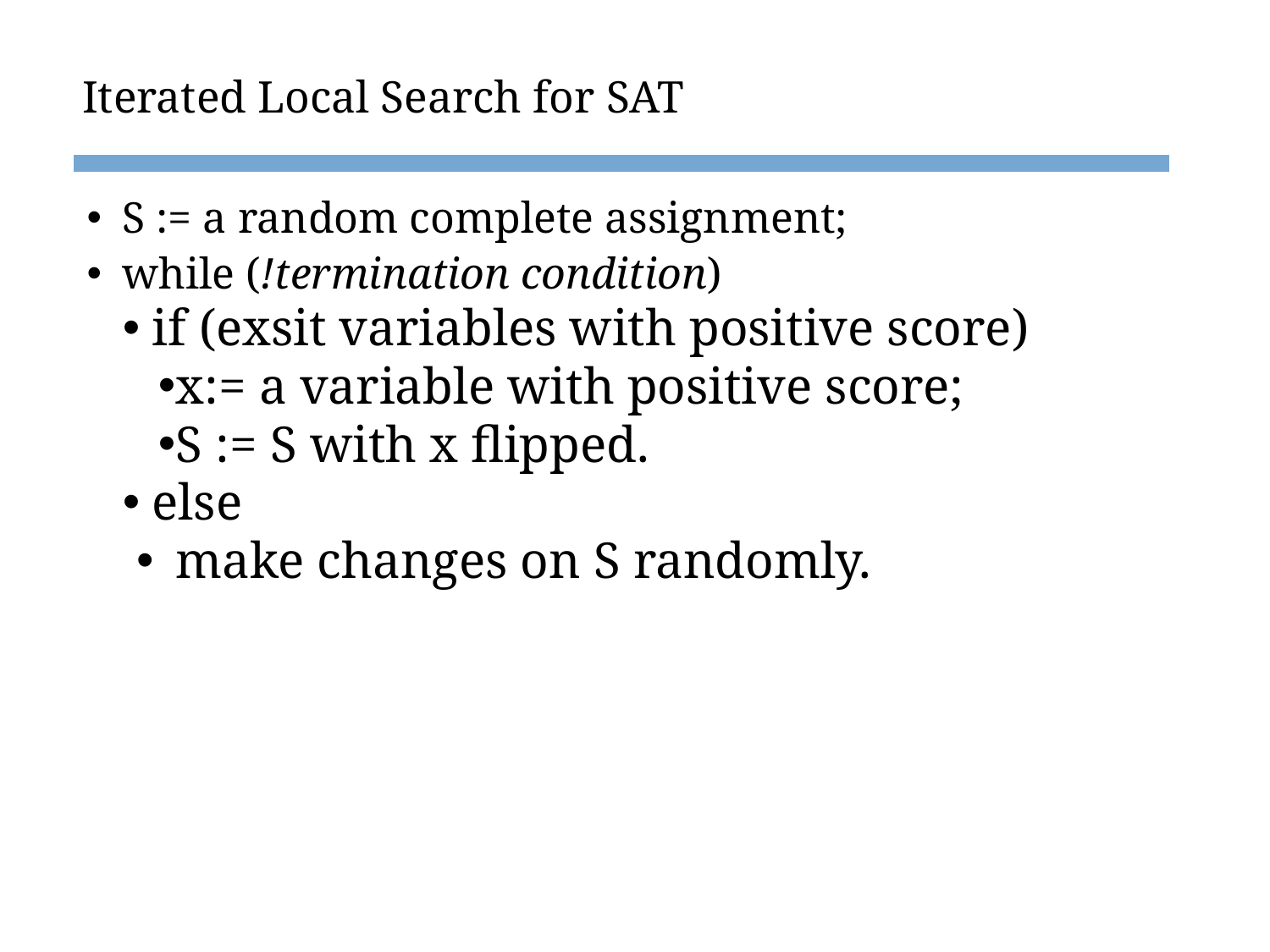

# Iterated Local Search for SAT
S := a random complete assignment;
while (!termination condition)
if (exsit variables with positive score)
x:= a variable with positive score;
S := S with x flipped.
else
make changes on S randomly.